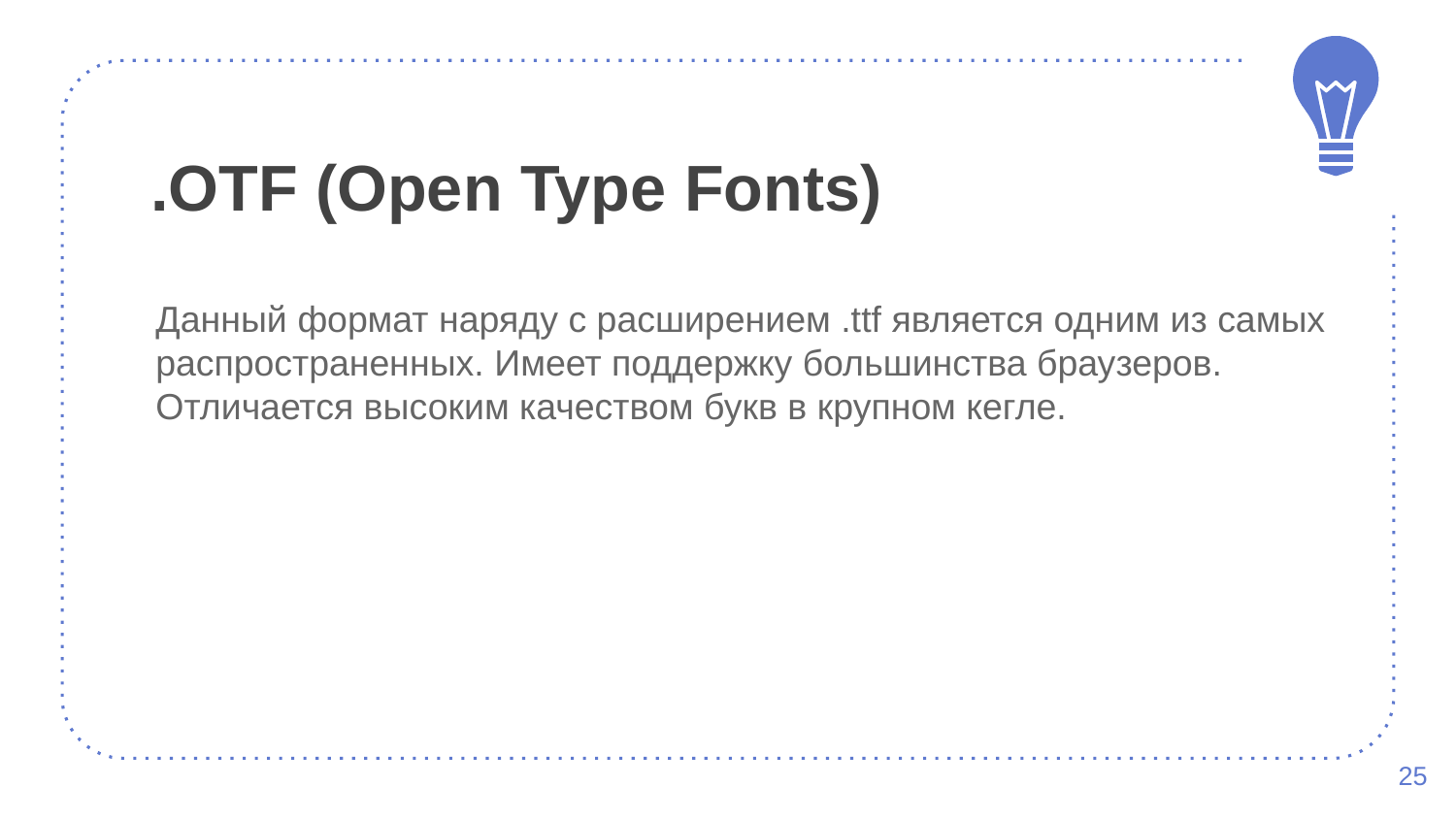

# .OTF (Open Type Fonts)
Данный формат наряду с расширением .ttf является одним из самых распространенных. Имеет поддержку большинства браузеров. Отличается высоким качеством букв в крупном кегле.
25